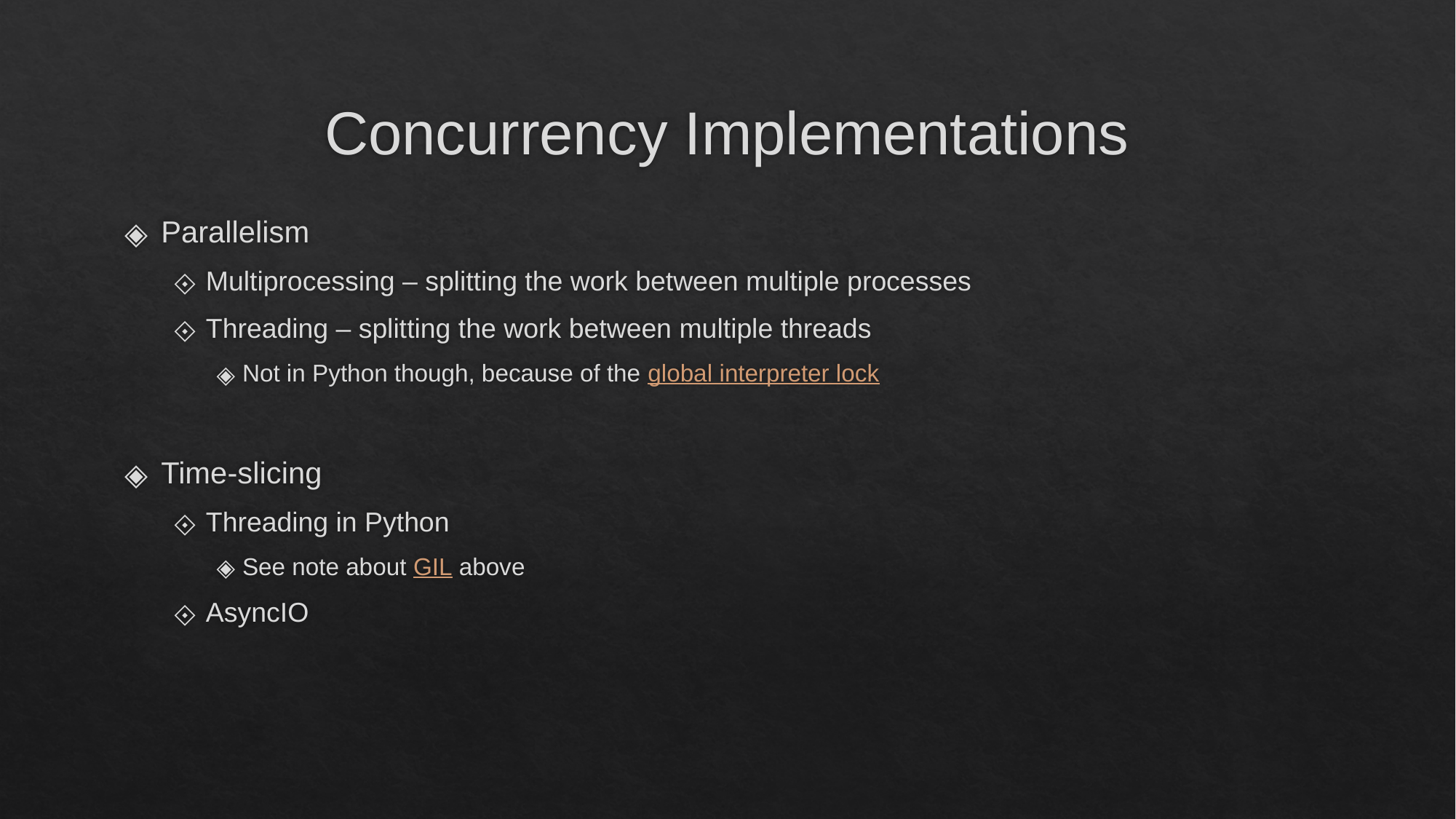

# Concurrency Implementations
Parallelism
Multiprocessing – splitting the work between multiple processes
Threading – splitting the work between multiple threads
Not in Python though, because of the global interpreter lock

Time-slicing
Threading in Python
See note about GIL above
AsyncIO